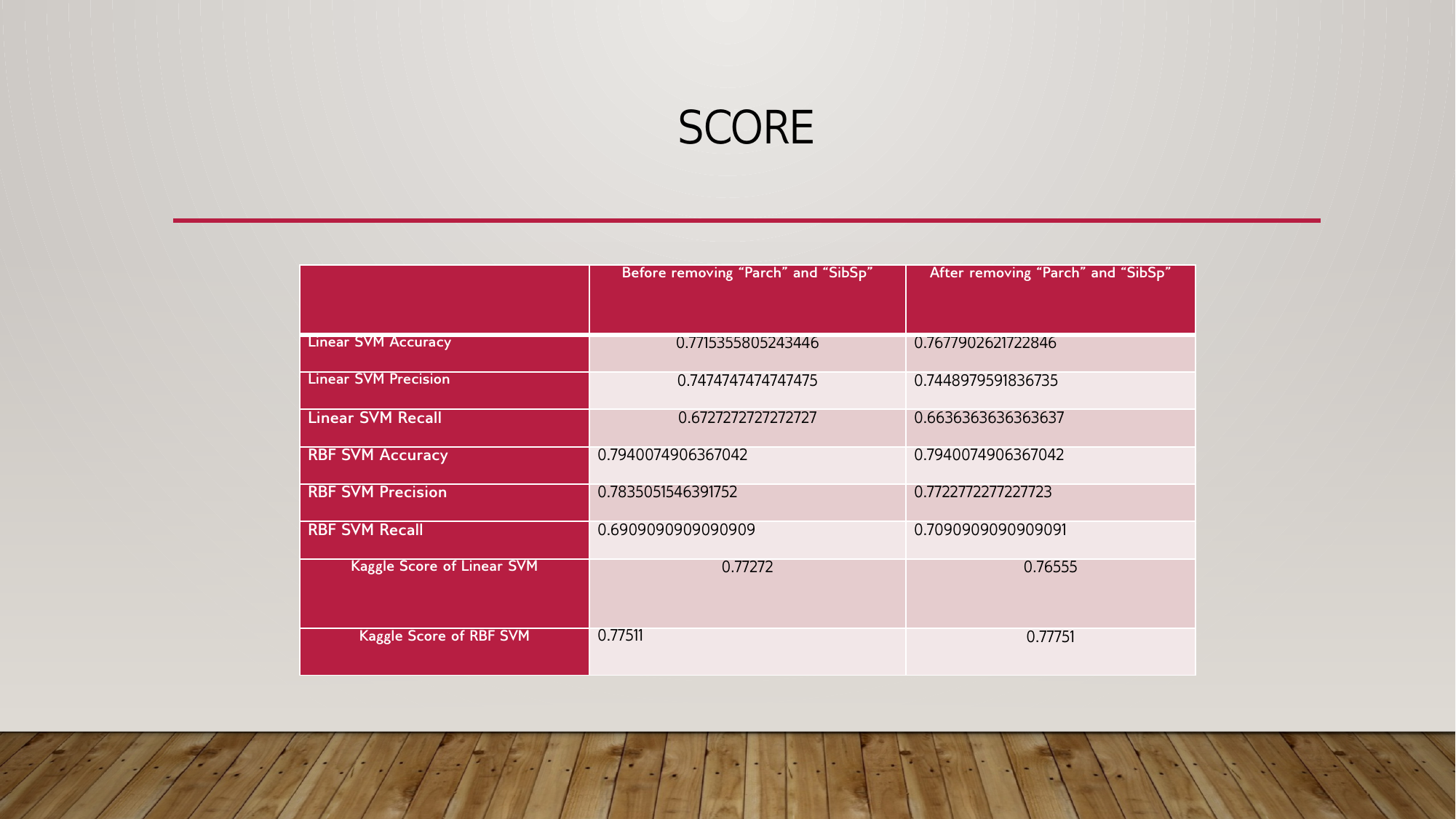

# Score
|  | Before removing “Parch” and “SibSp” | After removing “Parch” and “SibSp” |
| --- | --- | --- |
| Linear SVM Accuracy | 0.7715355805243446 | 0.7677902621722846 |
| Linear SVM Precision | 0.7474747474747475 | 0.7448979591836735 |
| Linear SVM Recall | 0.6727272727272727 | 0.6636363636363637 |
| RBF SVM Accuracy | 0.7940074906367042 | 0.7940074906367042 |
| RBF SVM Precision | 0.7835051546391752 | 0.7722772277227723 |
| RBF SVM Recall | 0.6909090909090909 | 0.7090909090909091 |
| Kaggle Score of Linear SVM | 0.77272 | 0.76555 |
| Kaggle Score of RBF SVM | 0.77511 | 0.77751 |